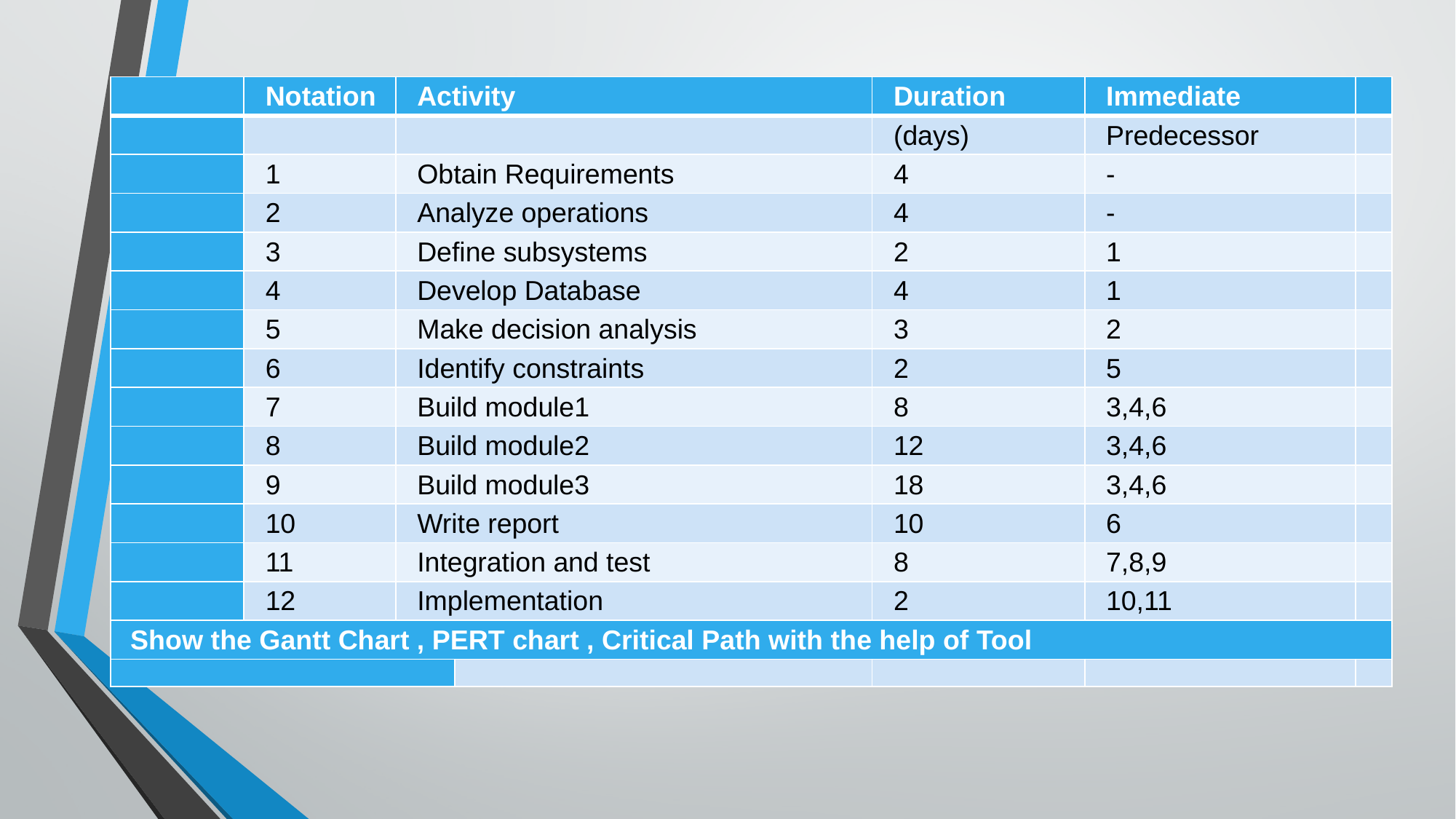

|  | Notation | Activity | Activity | Duration | Immediate |  |
| --- | --- | --- | --- | --- | --- | --- |
|  |  |  |  | (days) | Predecessor |  |
|  | 1 | Obtain Requirements | Obtain Requirements | 4 | - |  |
|  | 2 | Analyze operations | Analyze operations | 4 | - |  |
|  | 3 | Define subsystems | Define subsystems | 2 | 1 |  |
|  | 4 | Develop Database | Develop Database | 4 | 1 |  |
|  | 5 | Make decision analysis | Make decision analysis | 3 | 2 |  |
|  | 6 | Identify constraints | Identify constraints | 2 | 5 |  |
|  | 7 | Build module1 | Build module1 | 8 | 3,4,6 |  |
|  | 8 | Build module2 | Build module2 | 12 | 3,4,6 |  |
|  | 9 | Build module3 | Build module3 | 18 | 3,4,6 |  |
|  | 10 | Write report | Write report | 10 | 6 |  |
|  | 11 | Integration and test | Integration and test | 8 | 7,8,9 |  |
|  | 12 | Implementation | Implementation | 2 | 10,11 |  |
| Show the Gantt Chart , PERT chart , Critical Path with the help of Tool |  |  |  |  |  |  |
|  |  |  |  |  |  |  |